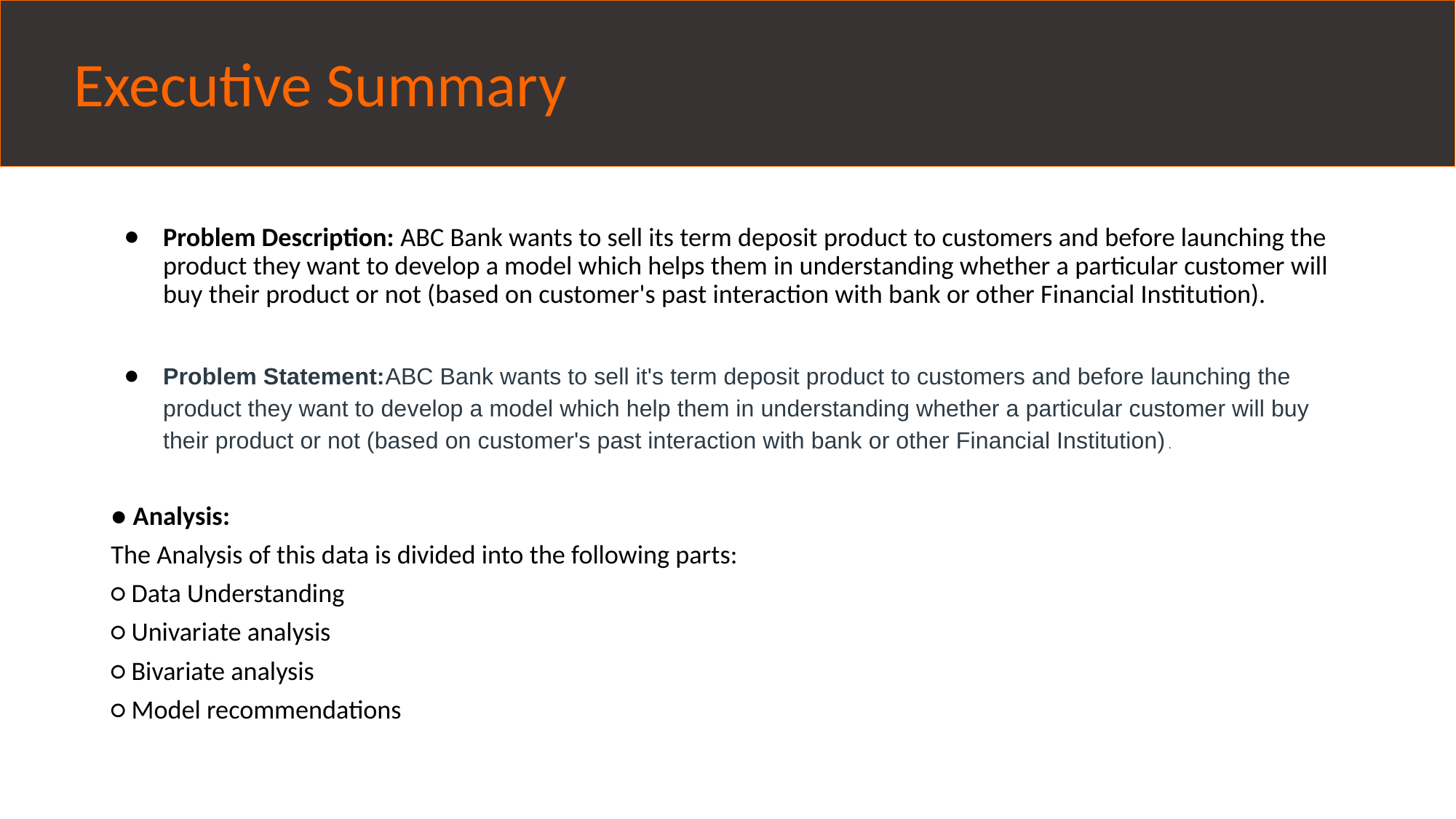

Executive Summary
#
Problem Description: ABC Bank wants to sell its term deposit product to customers and before launching the product they want to develop a model which helps them in understanding whether a particular customer will buy their product or not (based on customer's past interaction with bank or other Financial Institution).

Problem Statement:ABC Bank wants to sell it's term deposit product to customers and before launching the product they want to develop a model which help them in understanding whether a particular customer will buy their product or not (based on customer's past interaction with bank or other Financial Institution).

● Analysis:
The Analysis of this data is divided into the following parts:
○ Data Understanding
○ Univariate analysis
○ Bivariate analysis
○ Model recommendations